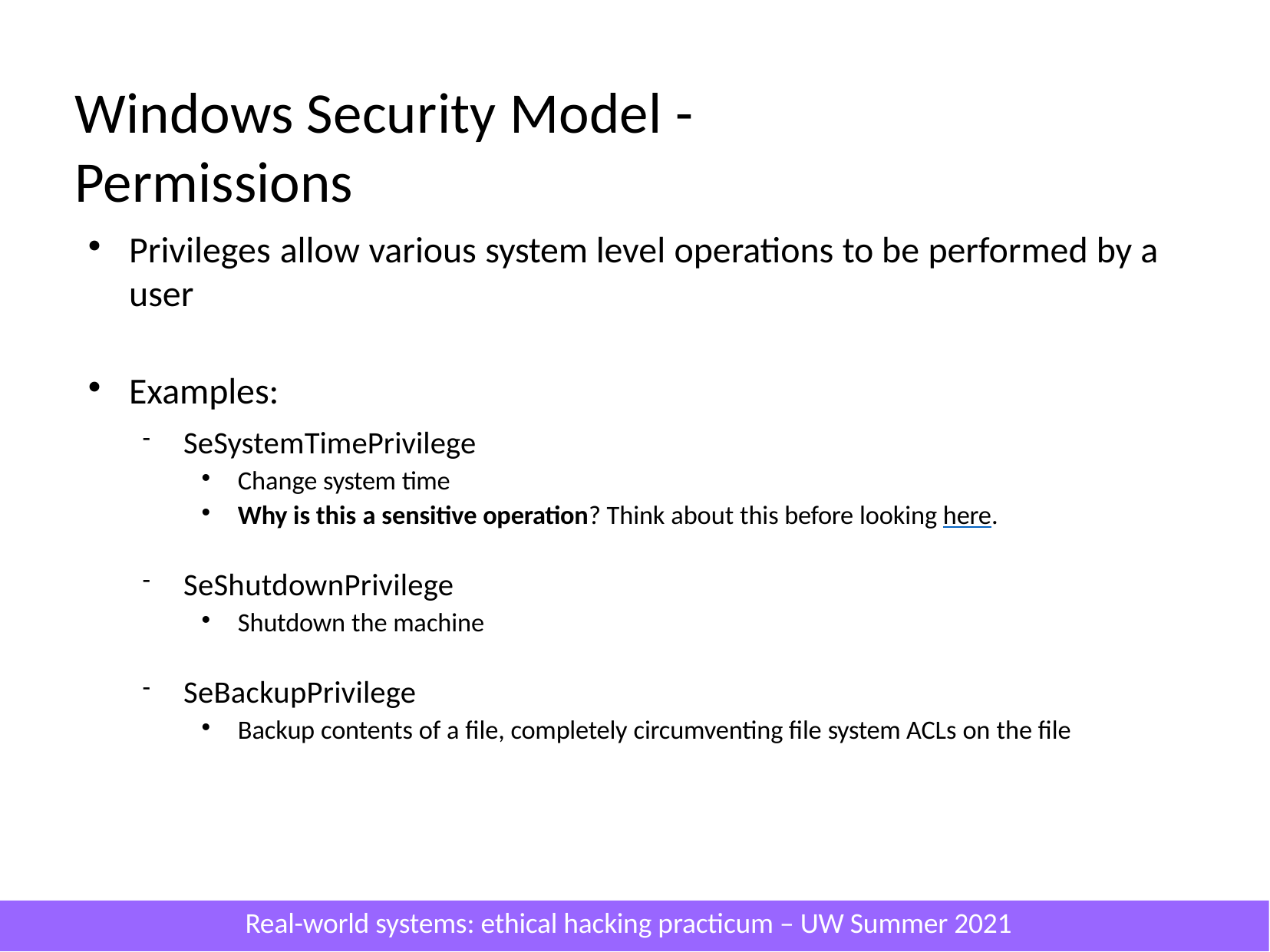

# Windows Security Model - Permissions
Privileges allow various system level operations to be performed by a  user

Examples:
SeSystemTimePrivilege
Change system time
Why is this a sensitive operation? Think about this before looking here.

SeShutdownPrivilege
Shutdown the machine

SeBackupPrivilege
Backup contents of a file, completely circumventing file system ACLs on the file
Real-world systems: ethical hacking practicum – UW Summer 2021